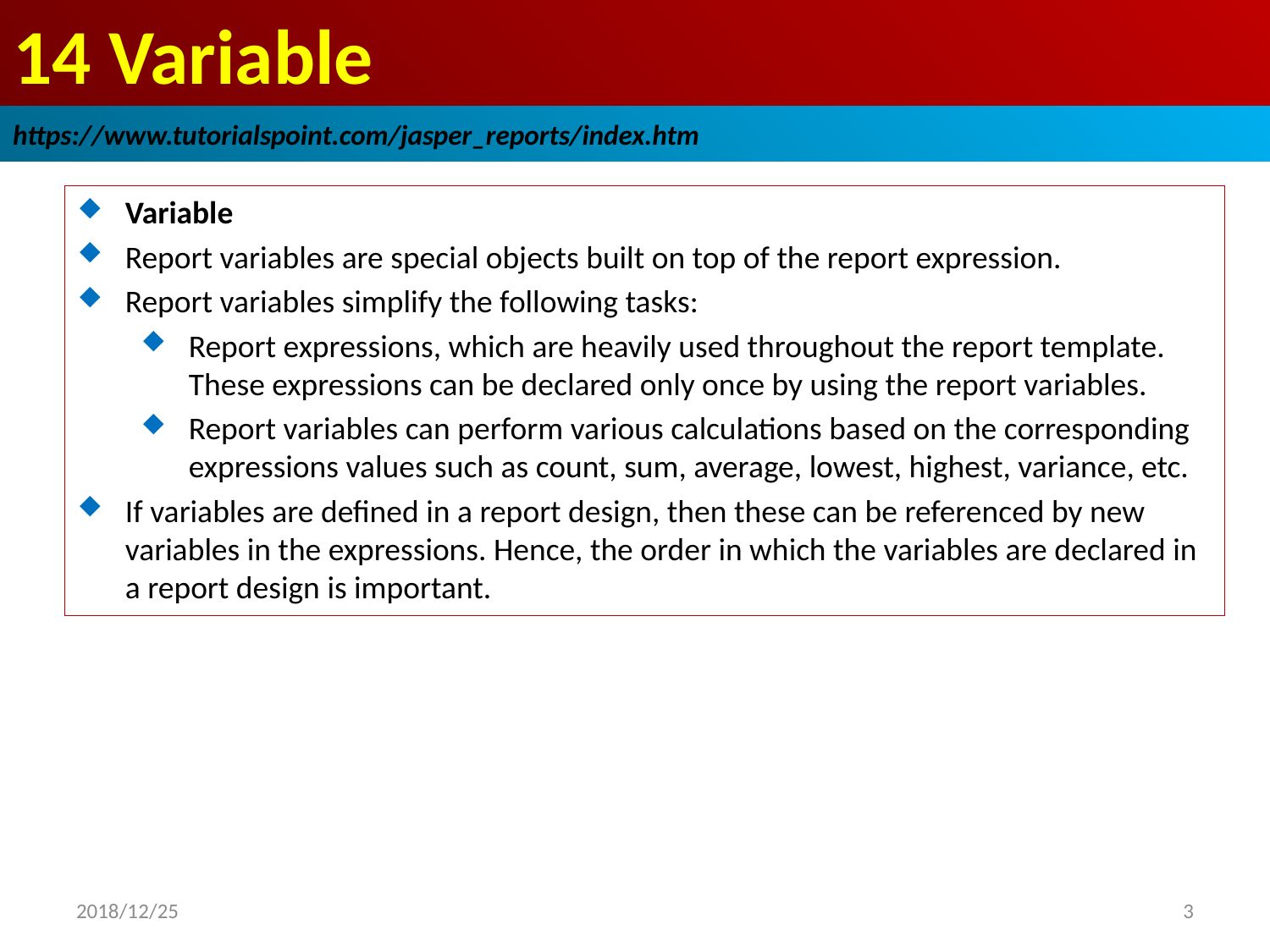

# 14 Variable
https://www.tutorialspoint.com/jasper_reports/index.htm
Variable
Report variables are special objects built on top of the report expression.
Report variables simplify the following tasks:
Report expressions, which are heavily used throughout the report template. These expressions can be declared only once by using the report variables.
Report variables can perform various calculations based on the corresponding expressions values such as count, sum, average, lowest, highest, variance, etc.
If variables are defined in a report design, then these can be referenced by new variables in the expressions. Hence, the order in which the variables are declared in a report design is important.
2018/12/25
3